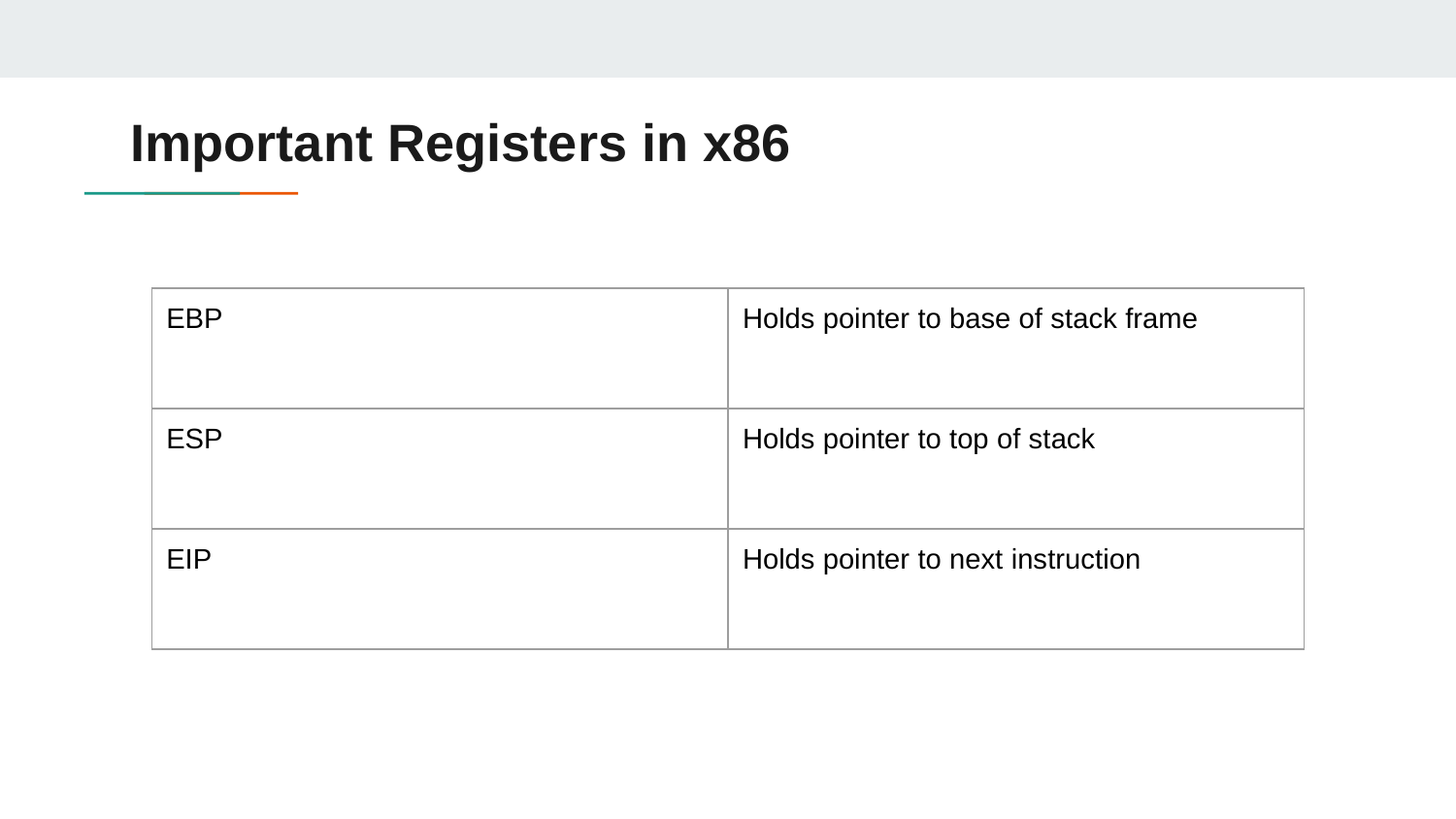

# Important Registers in x86
| EBP | Holds pointer to base of stack frame |
| --- | --- |
| ESP | Holds pointer to top of stack |
| EIP | Holds pointer to next instruction |